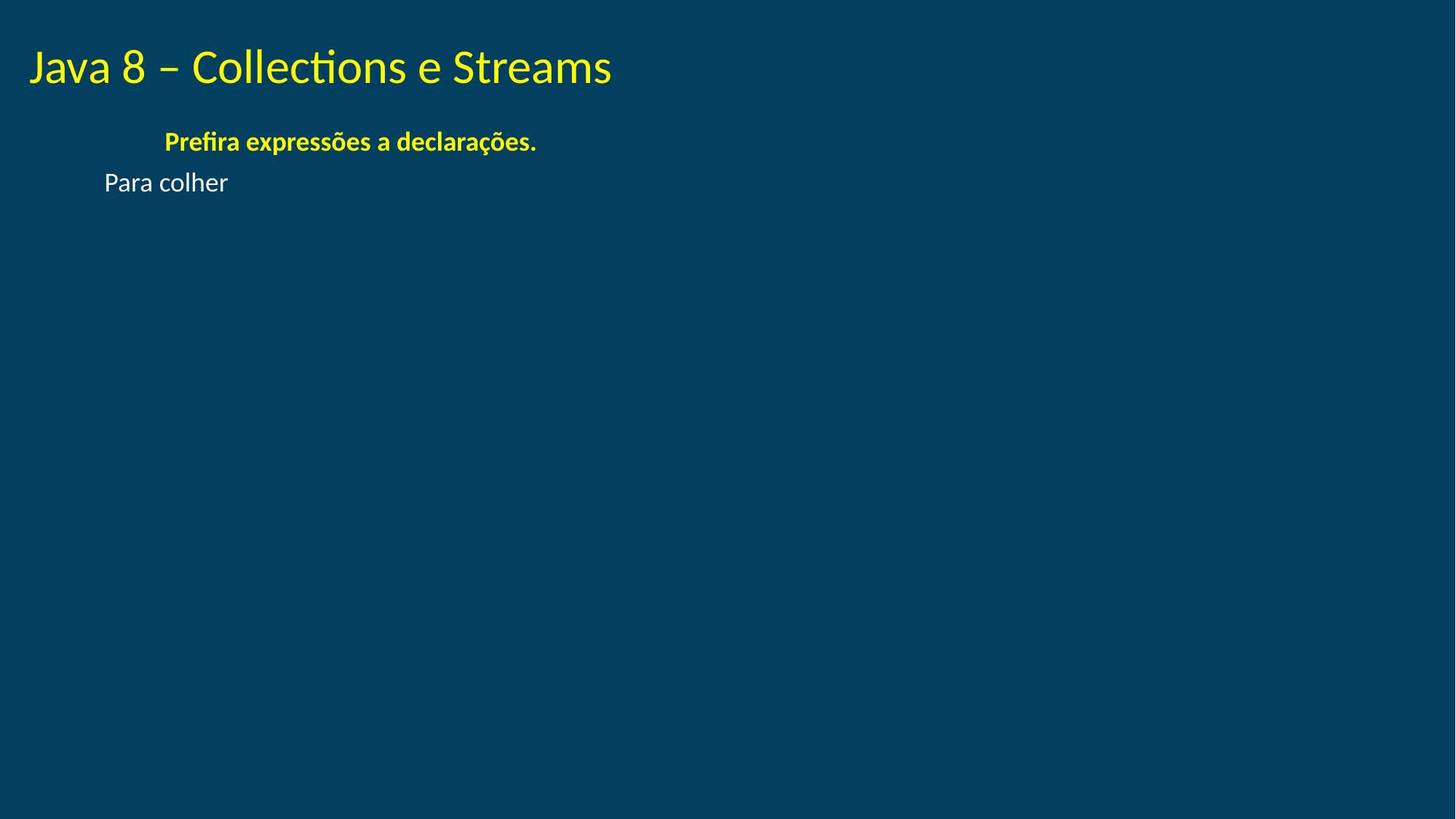

# Java 8 – Collections e Streams
 Prefira expressões a declarações.
Para colher